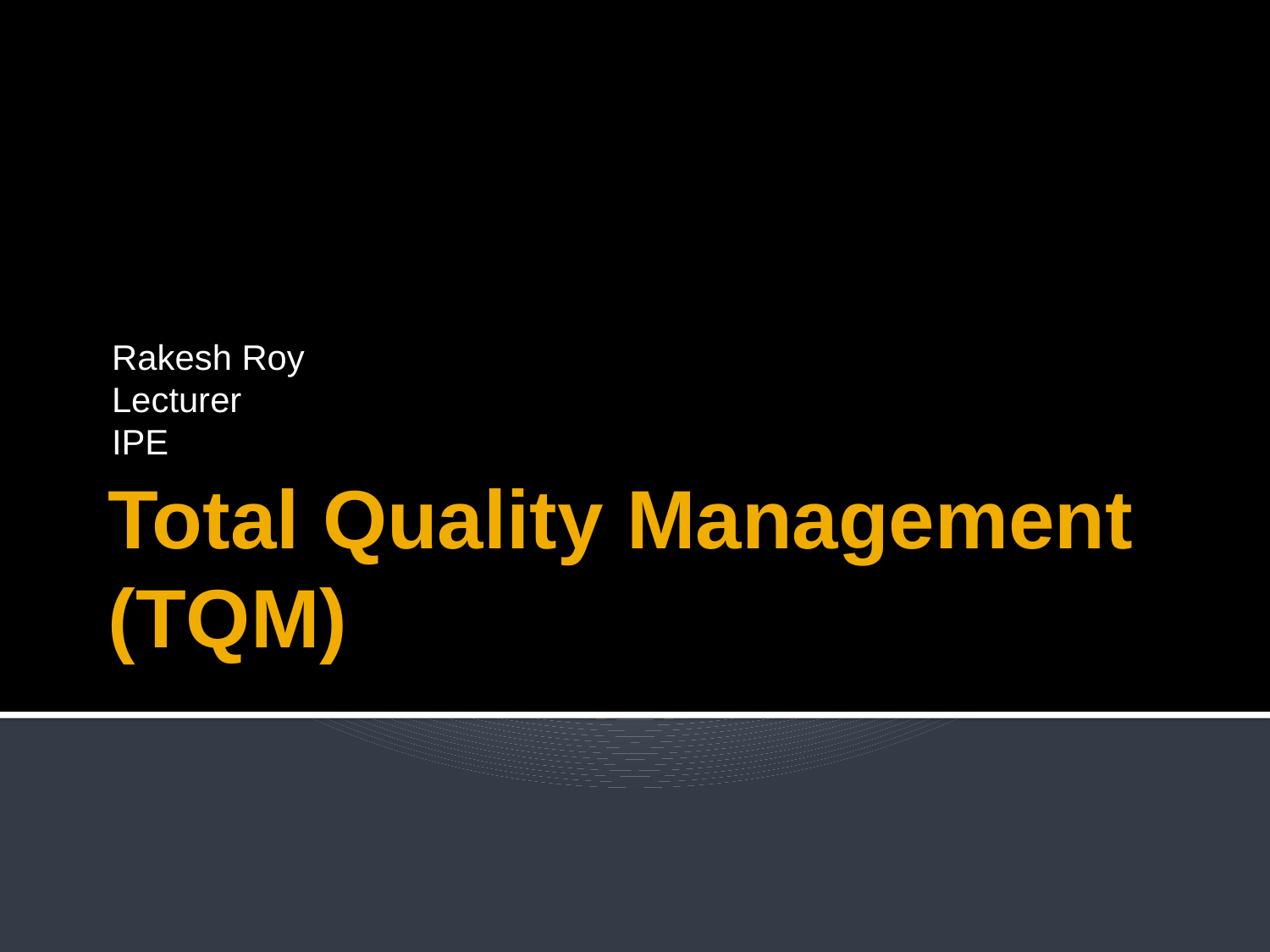

Rakesh Roy
Lecturer
IPE
# Total Quality Management (TQM)